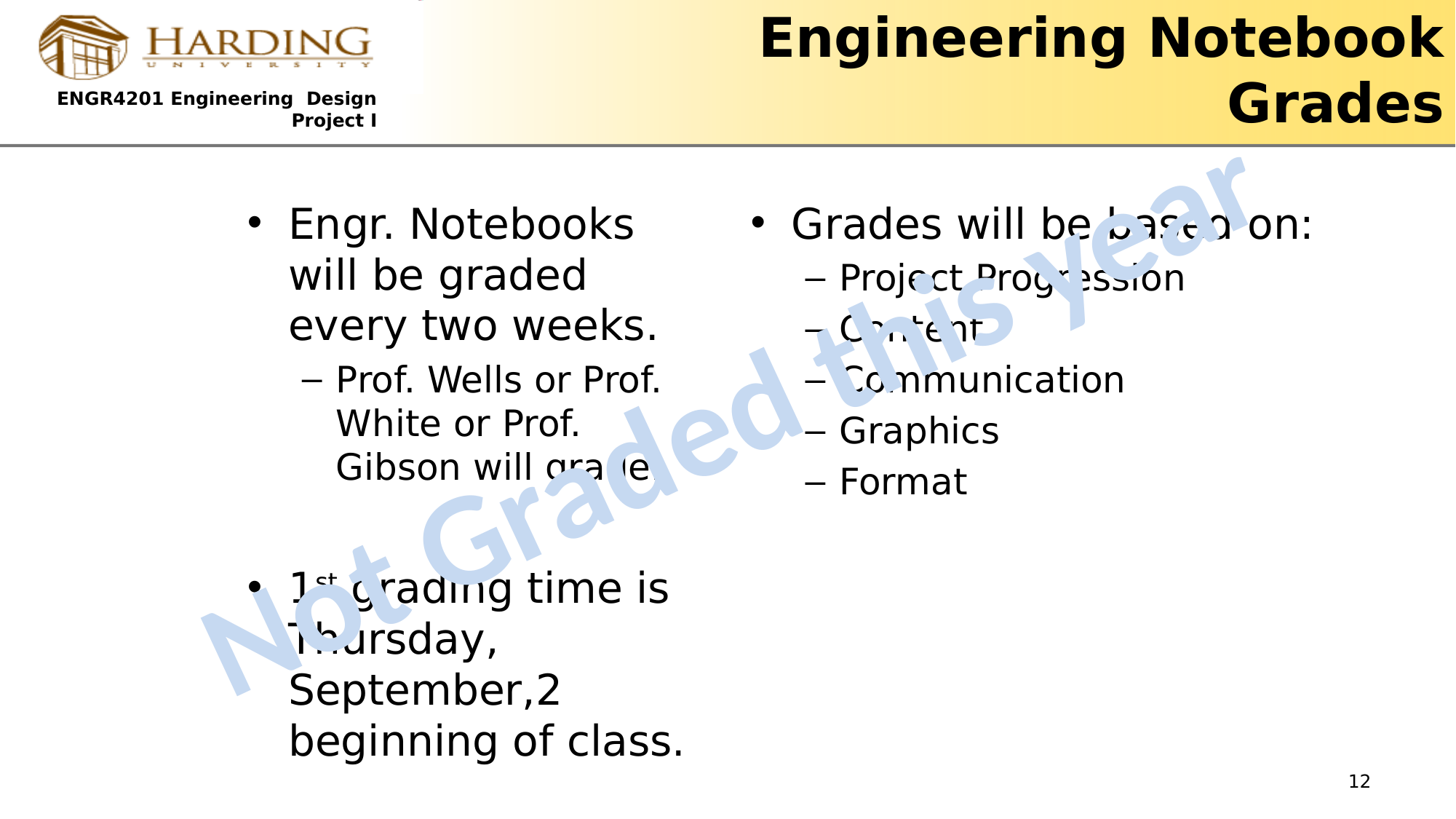

# Engineering Notebook Grades
Engr. Notebooks will be graded every two weeks.
Prof. Wells or Prof. White or Prof. Gibson will grade.

1st grading time is Thursday, September,2 beginning of class.

Grades will be based on:
Project Progression
Content
Communication
Graphics
Format

Not Graded this year
12